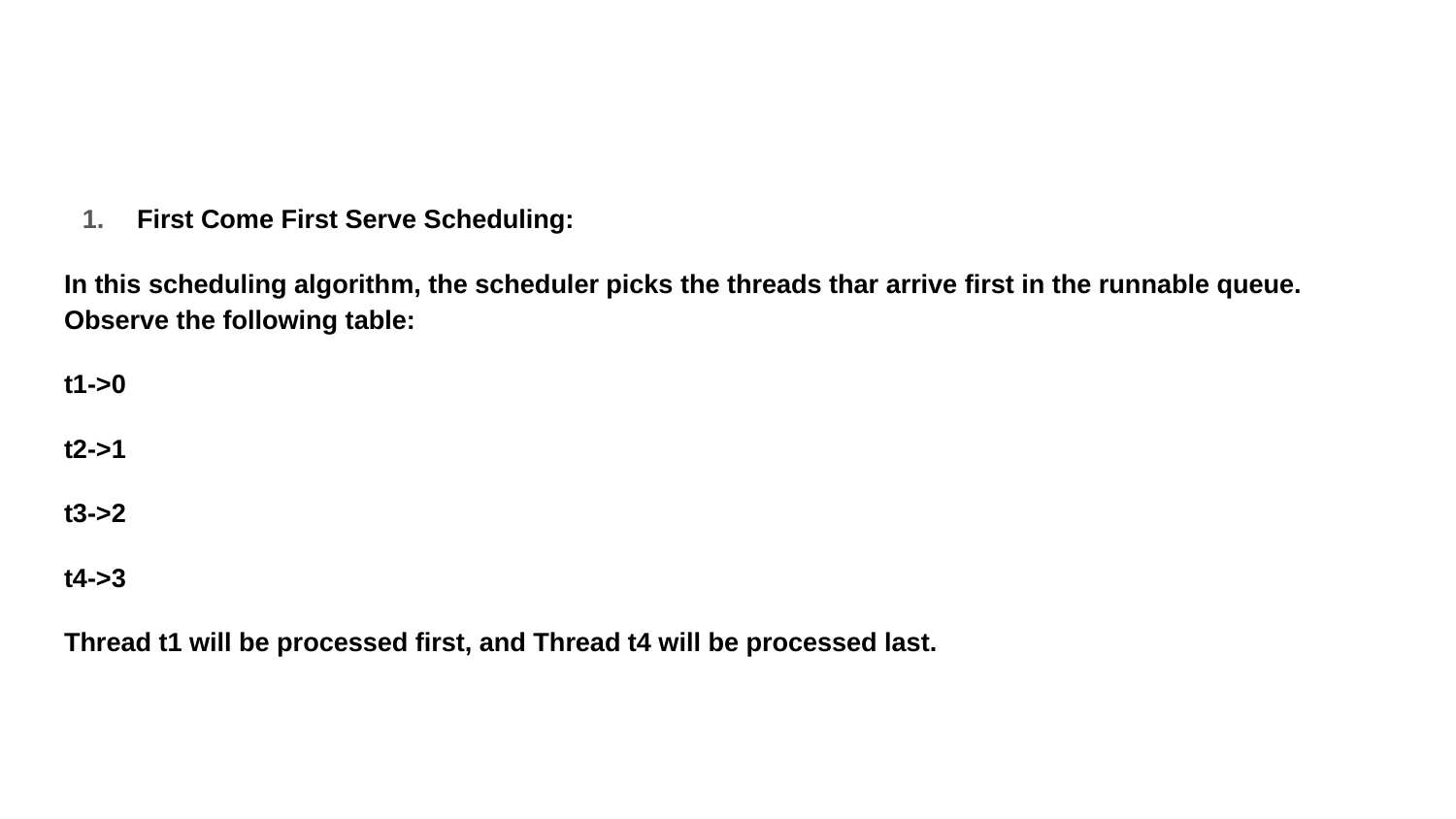

#
First Come First Serve Scheduling:
In this scheduling algorithm, the scheduler picks the threads thar arrive first in the runnable queue. Observe the following table:
t1->0
t2->1
t3->2
t4->3
Thread t1 will be processed first, and Thread t4 will be processed last.